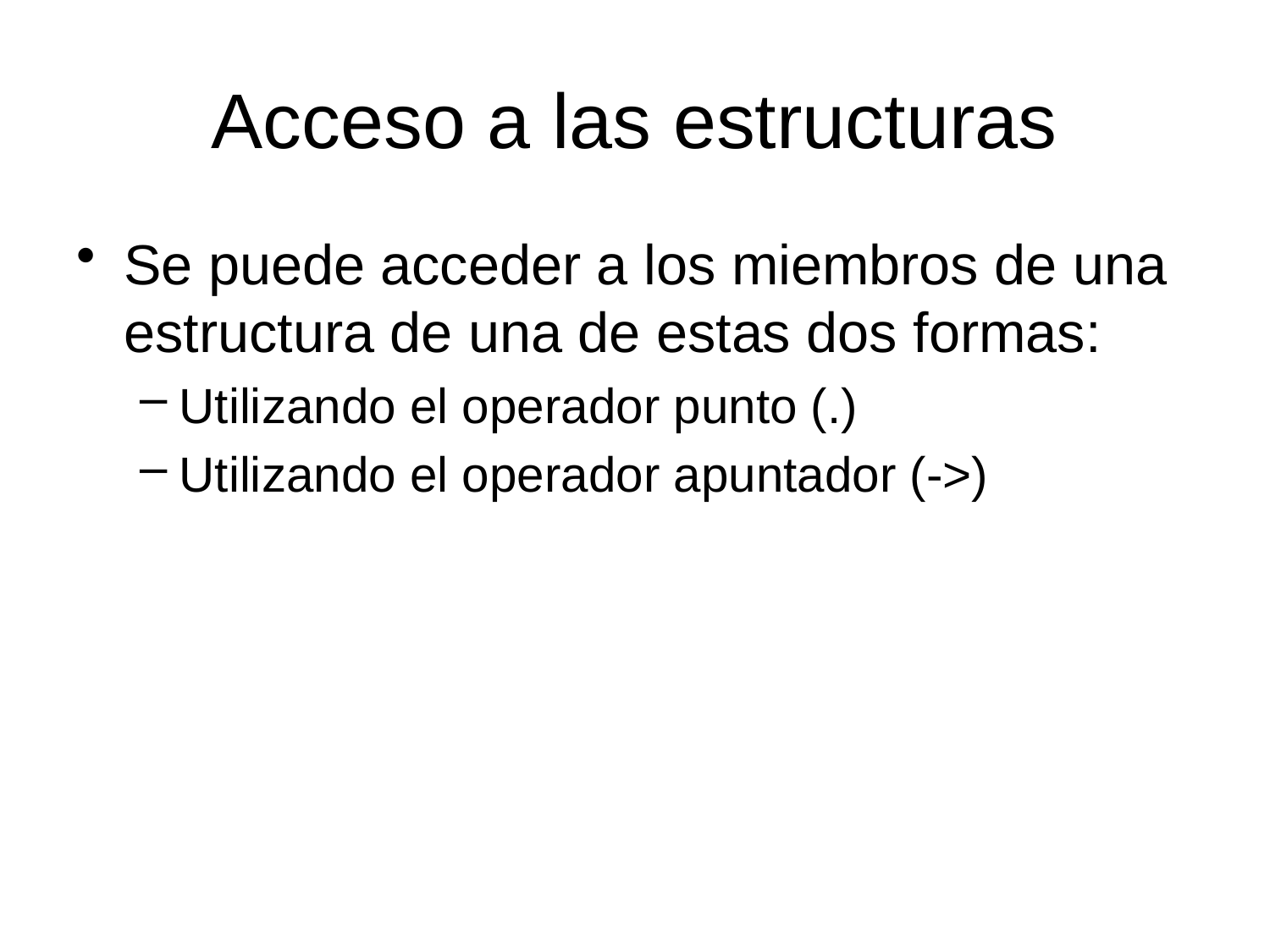

# Acceso a las estructuras
Se puede acceder a los miembros de una estructura de una de estas dos formas:
Utilizando el operador punto (.)
Utilizando el operador apuntador (->)